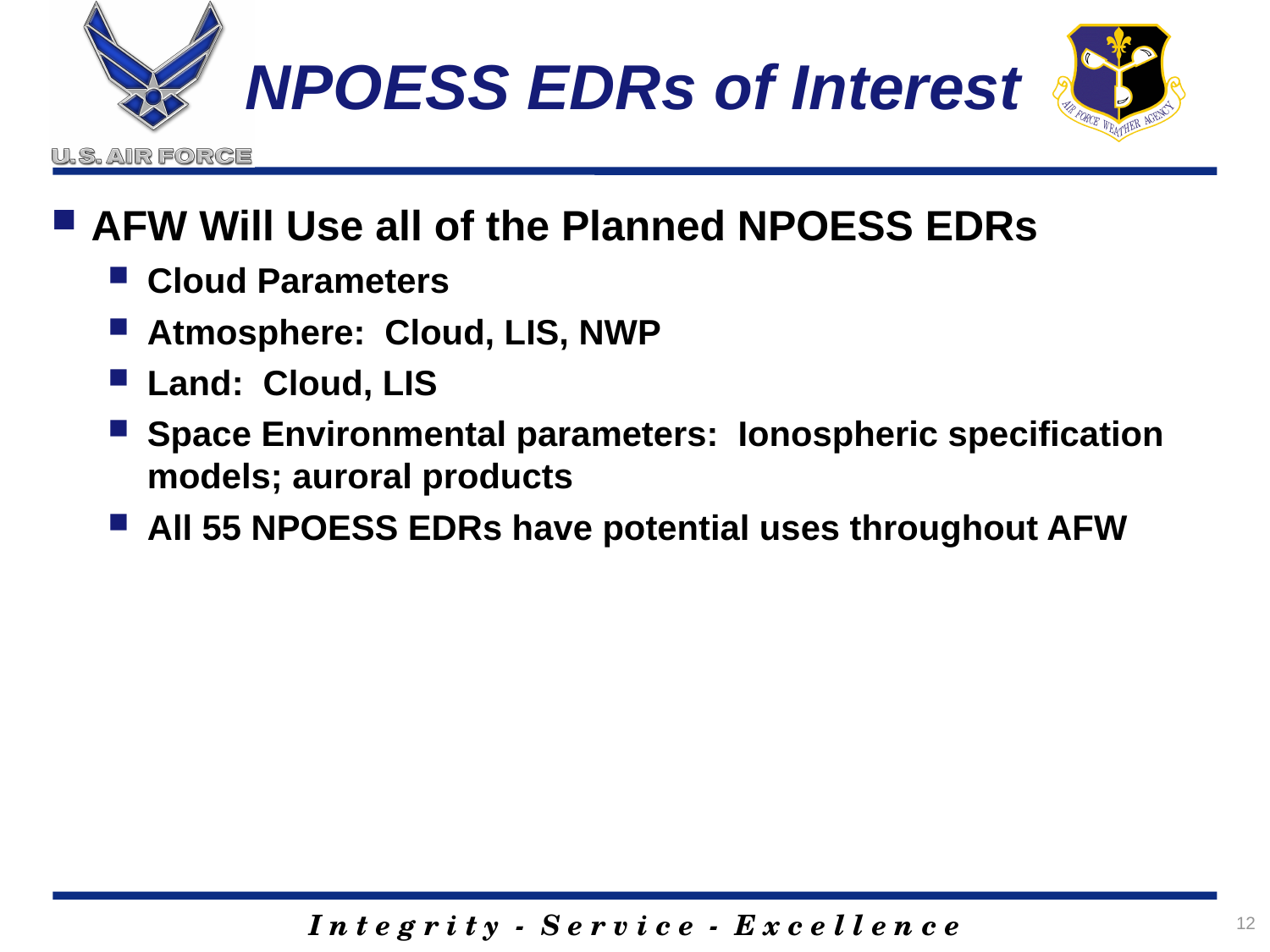

# NPOESS EDRs of Interest
AFW Will Use all of the Planned NPOESS EDRs
Cloud Parameters
Atmosphere:  Cloud, LIS, NWP
Land:  Cloud, LIS
Space Environmental parameters:  Ionospheric specification models; auroral products
All 55 NPOESS EDRs have potential uses throughout AFW

12